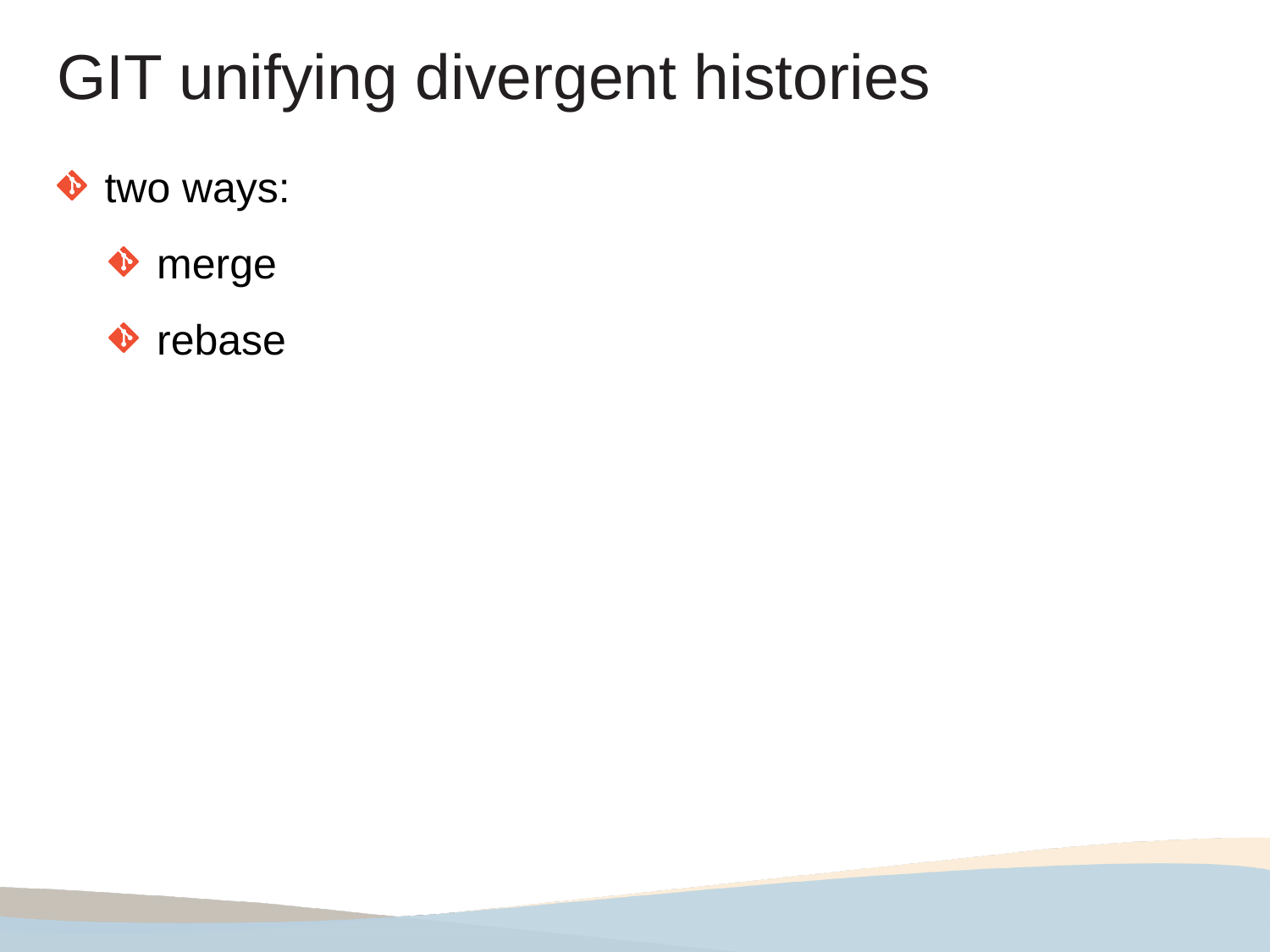

GIT unifying divergent histories
two ways:
merge
rebase